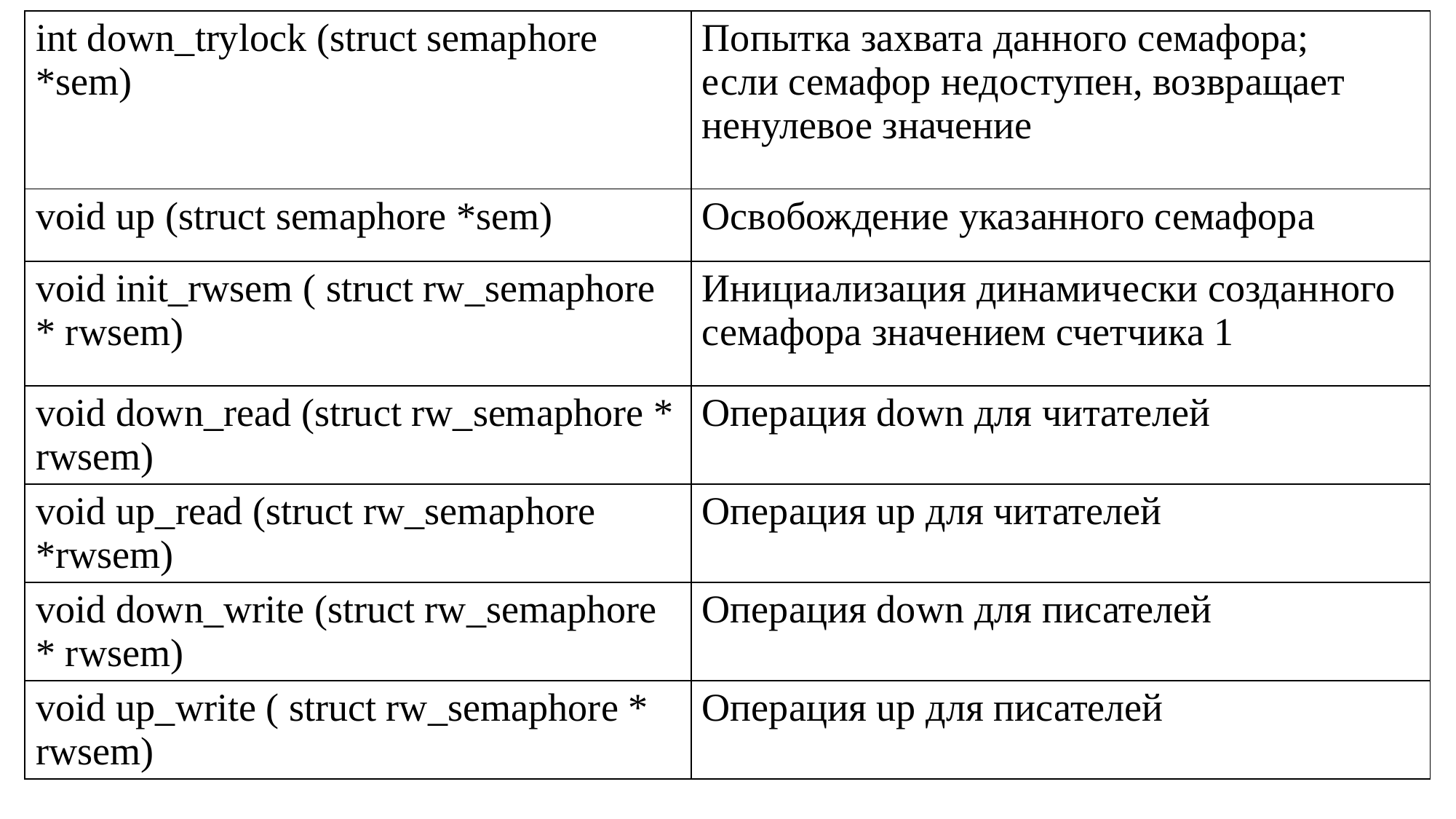

| int down\_trylock (struct semaphore \*sem) | Попытка захвата данного семафора; если семафор недоступен, возвращает ненулевое значение |
| --- | --- |
| void up (struct semaphore \*sem) | Освобождение указанного семафора |
| void init\_rwsem ( struct rw\_semaphore \* rwsem) | Инициализация динамически созданного семафора значением счетчика 1 |
| void down\_read (struct rw\_semaphore \* rwsem) | Операция down для читателей |
| void up\_read (struct rw\_semaphore \*rwsem) | Операция up для читателей |
| void down\_write (struct rw\_semaphore \* rwsem) | Операция down для писателей |
| void up\_write ( struct rw\_semaphore \* rwsem) | Операция up для писателей |